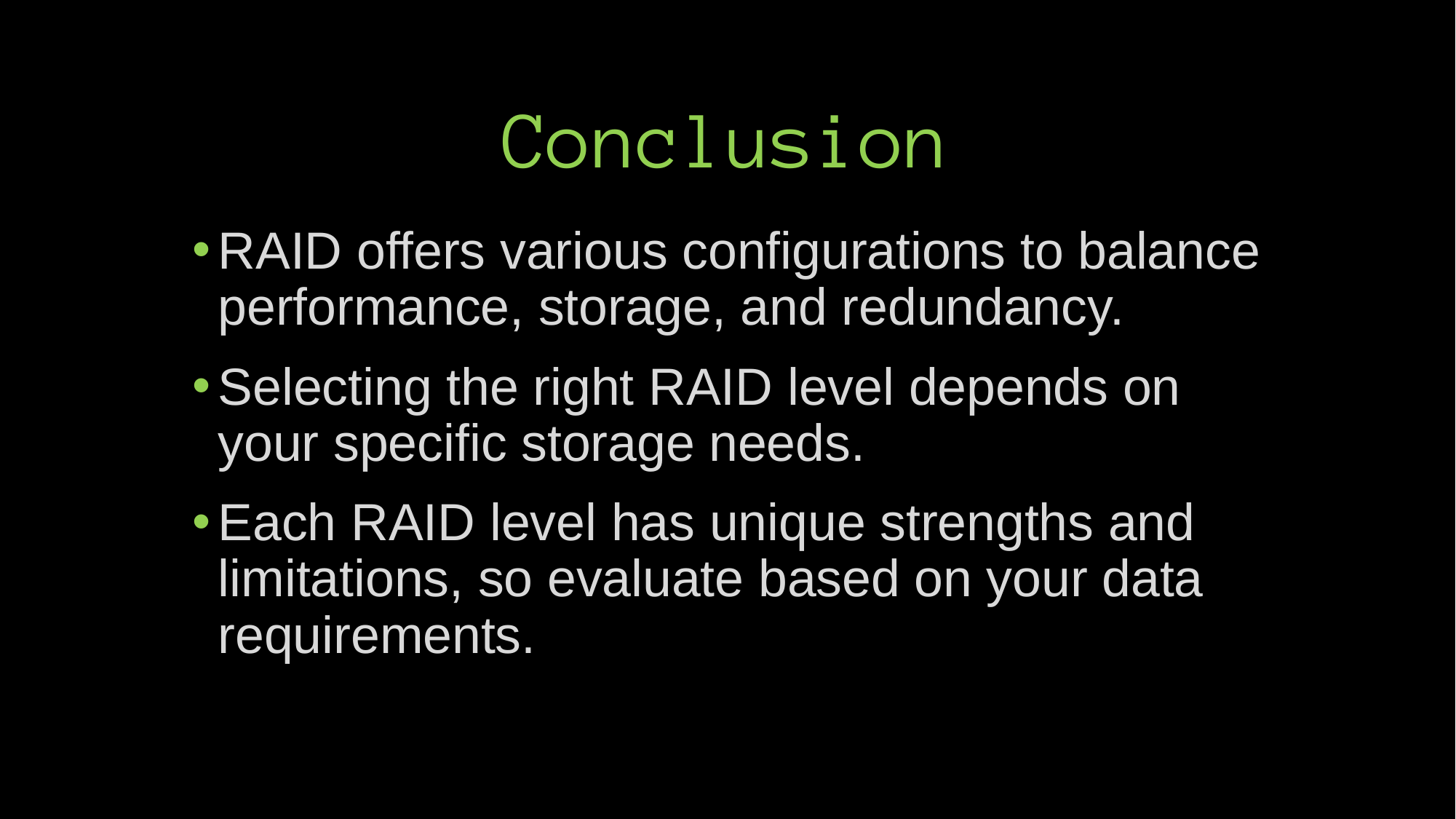

# Conclusion
RAID offers various configurations to balance performance, storage, and redundancy.
Selecting the right RAID level depends on your specific storage needs.
Each RAID level has unique strengths and limitations, so evaluate based on your data requirements.